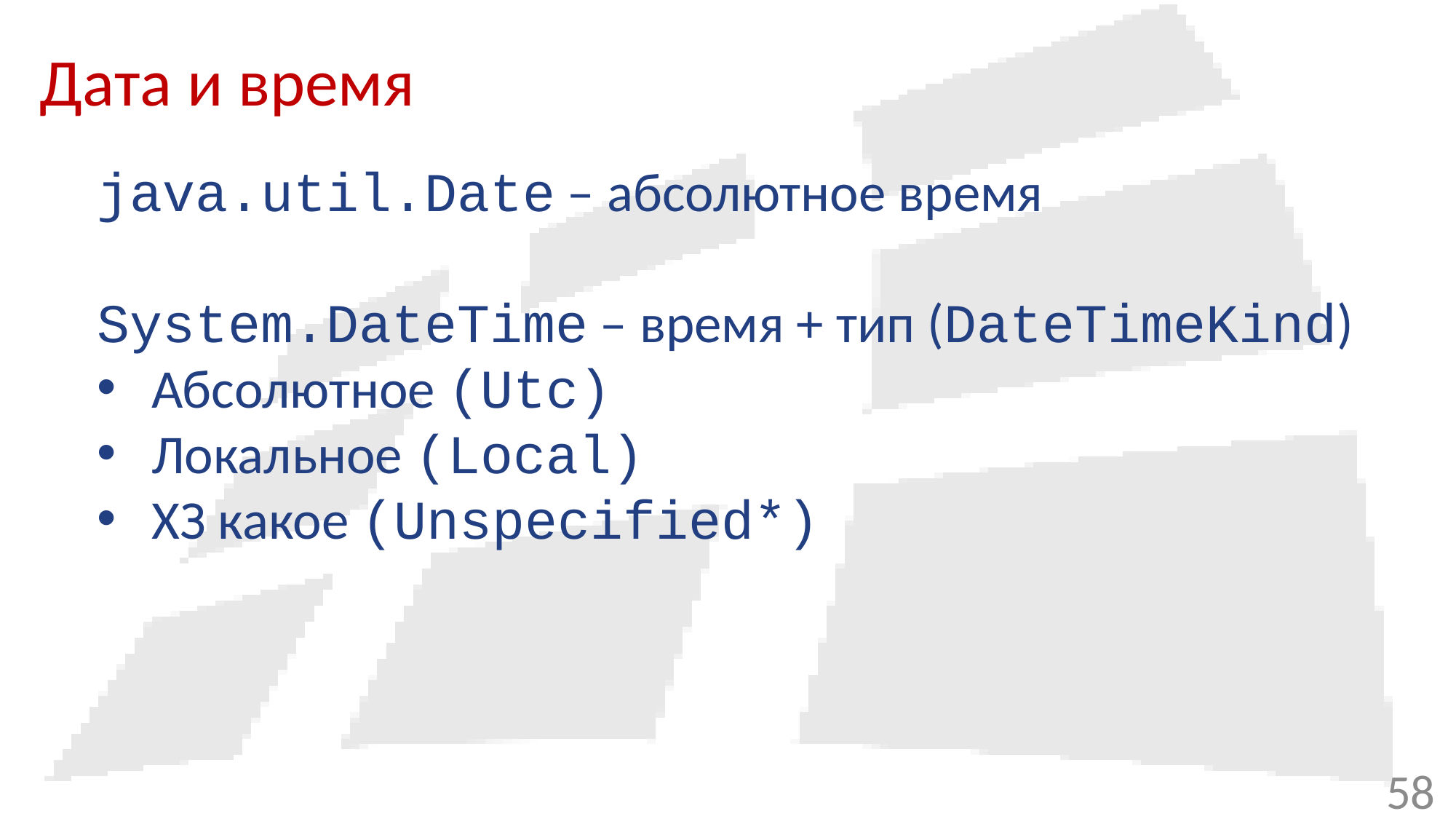

# Дата и время
java.util.Date – абсолютное время

System.DateTime – время + тип (DateTimeKind)
Абсолютное (Utc)
Локальное (Local)
ХЗ какое (Unspecified*)
58